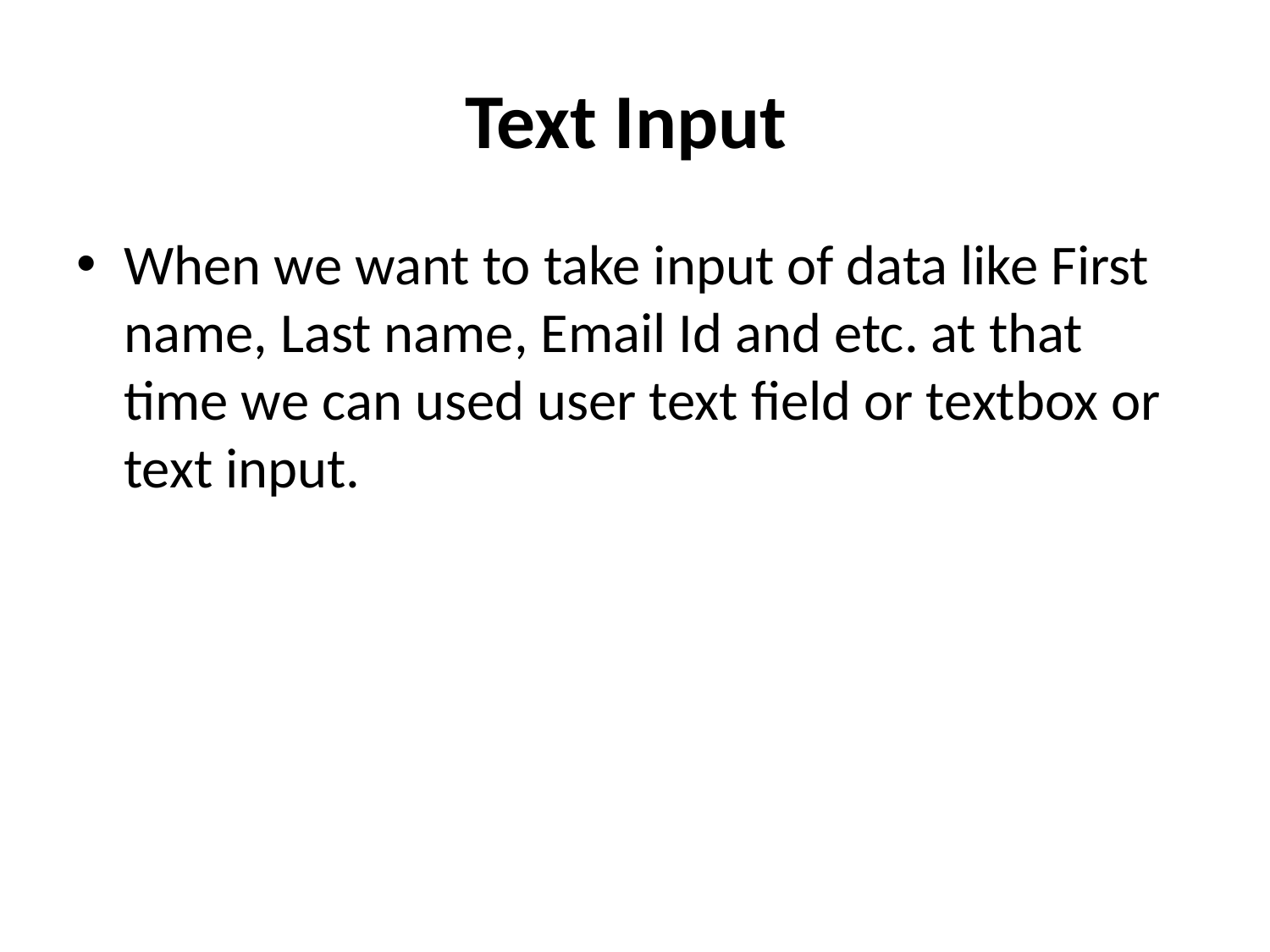

# Text Input
When we want to take input of data like First name, Last name, Email Id and etc. at that time we can used user text field or textbox or text input.